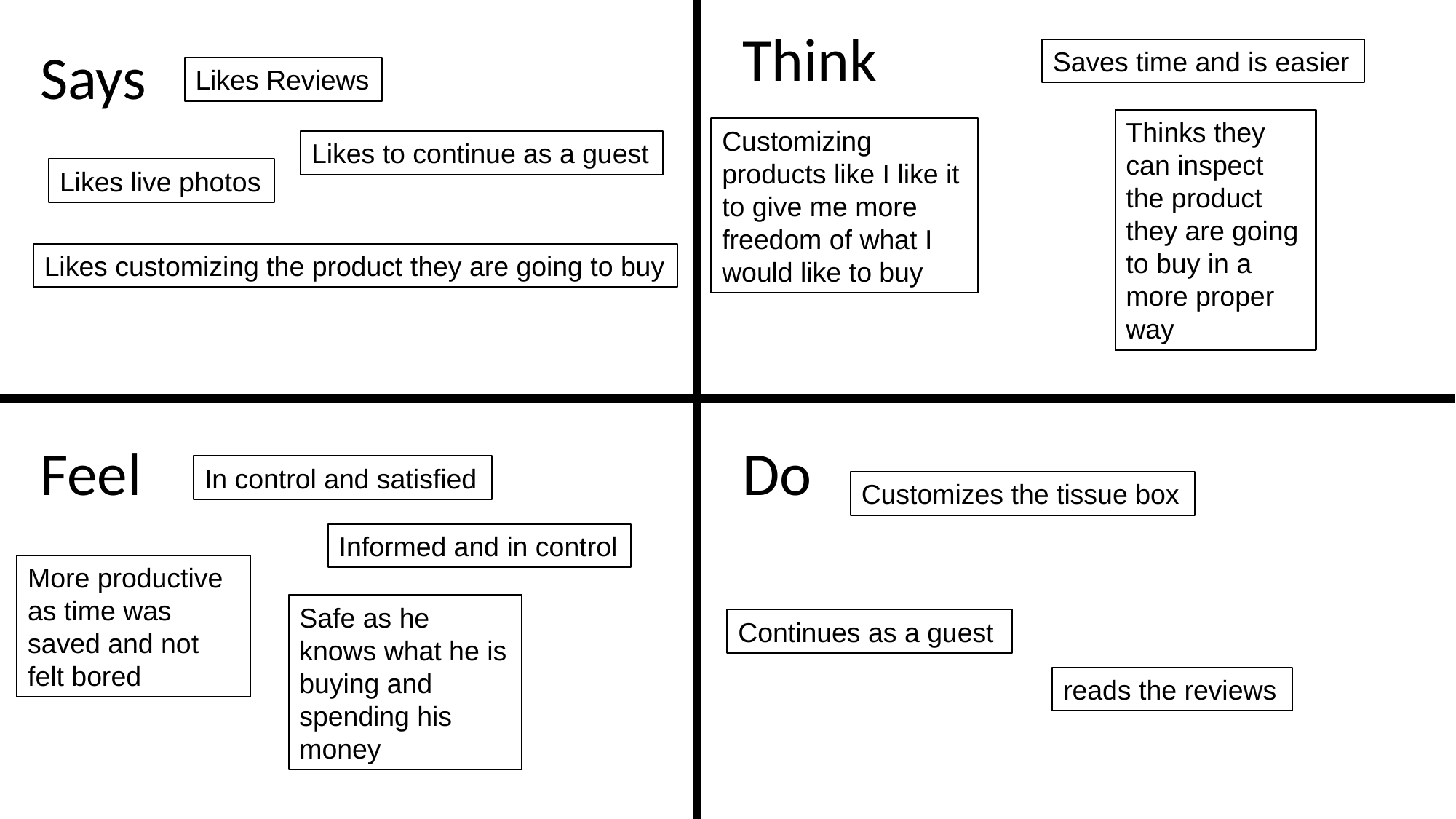

Think
Says
Saves time and is easier
Likes Reviews
Thinks they can inspect the product they are going to buy in a more proper way
Customizing products like I like it to give me more freedom of what I would like to buy
Likes to continue as a guest
Likes live photos
Likes customizing the product they are going to buy
Feel
Do
In control and satisfied
Customizes the tissue box
Informed and in control
More productive as time was saved and not felt bored
Safe as he knows what he is buying and spending his money
Continues as a guest
reads the reviews